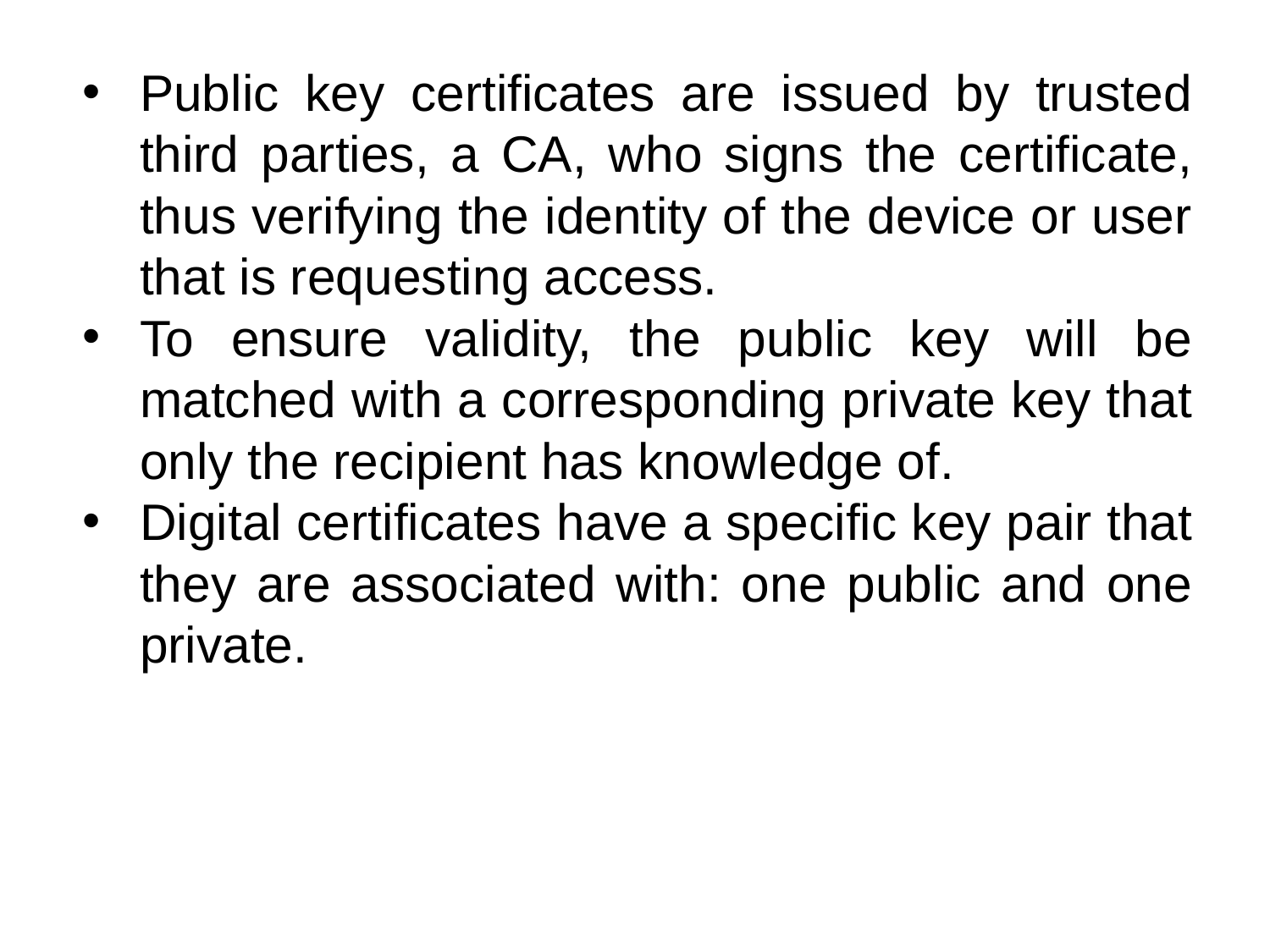

Public key certificates are issued by trusted third parties, a CA, who signs the certificate, thus verifying the identity of the device or user that is requesting access.
To ensure validity, the public key will be matched with a corresponding private key that only the recipient has knowledge of.
Digital certificates have a specific key pair that they are associated with: one public and one private.